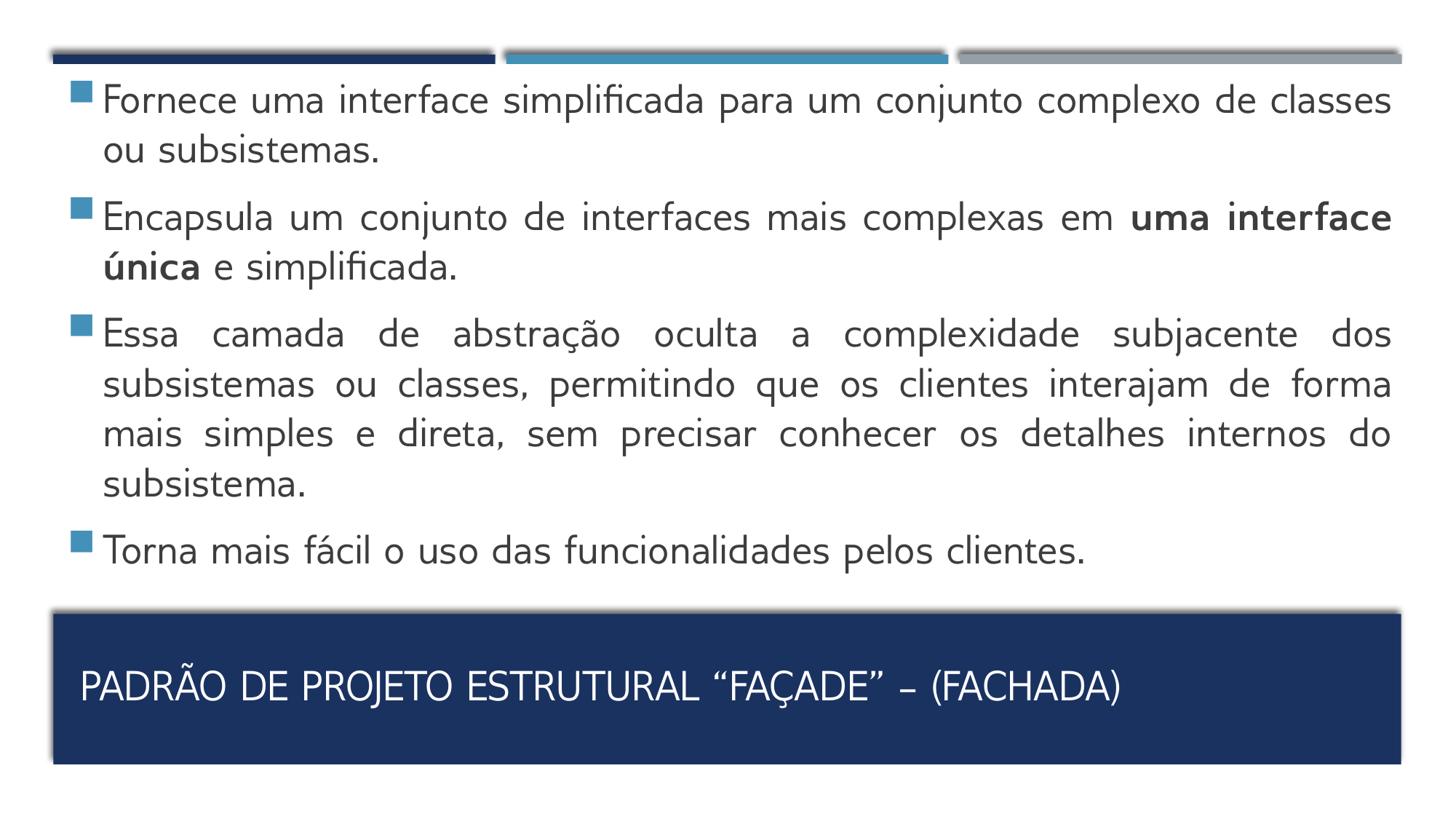

Fornece uma interface simplificada para um conjunto complexo de classes ou subsistemas.
Encapsula um conjunto de interfaces mais complexas em uma interface única e simplificada.
Essa camada de abstração oculta a complexidade subjacente dos subsistemas ou classes, permitindo que os clientes interajam de forma mais simples e direta, sem precisar conhecer os detalhes internos do subsistema.
Torna mais fácil o uso das funcionalidades pelos clientes.

# PADRÃO DE PROJETO estrutural “Façade” – (FACHADA)